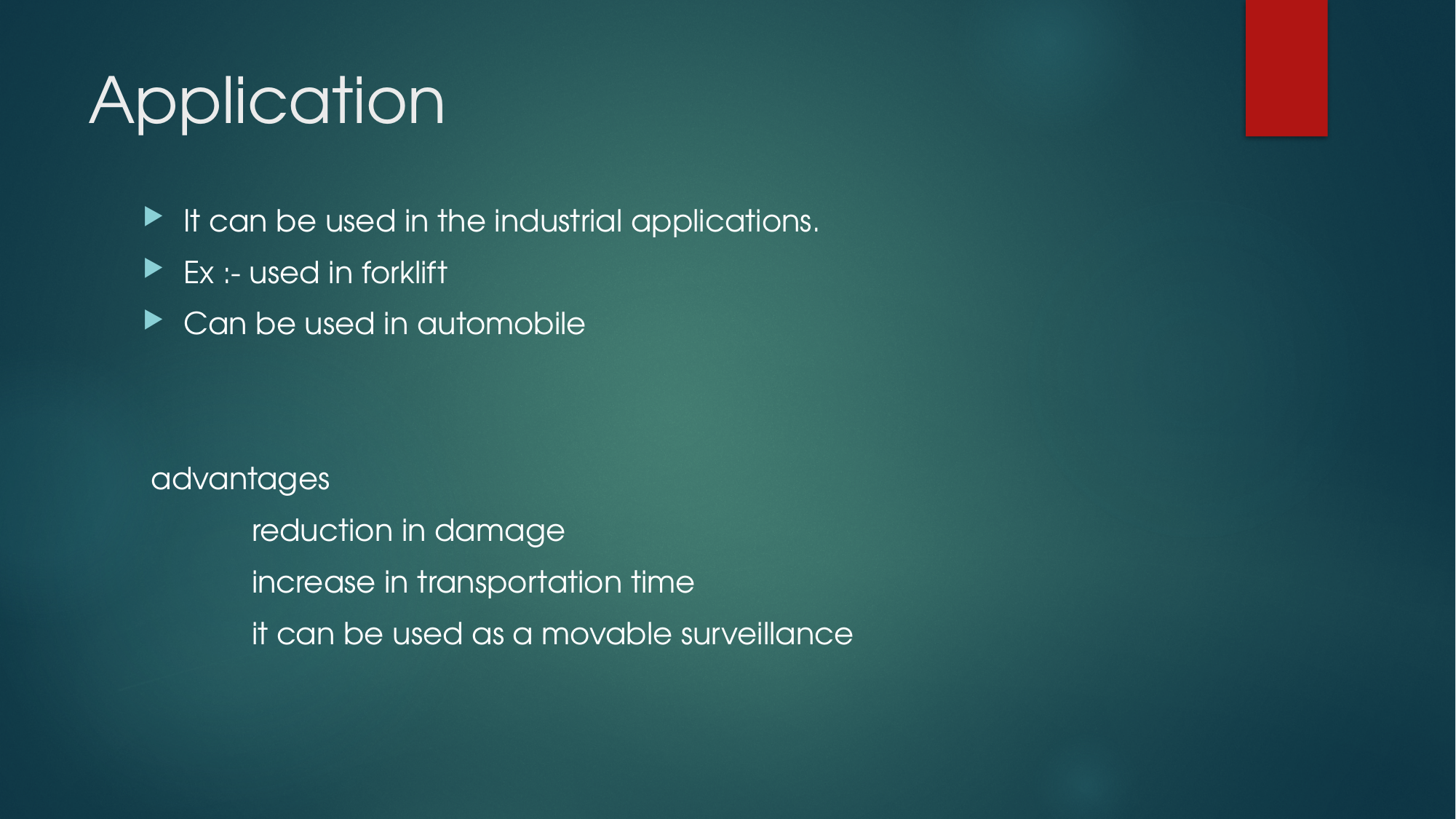

# Application
It can be used in the industrial applications.
Ex :- used in forklift
Can be used in automobile

 advantages
	reduction in damage
	increase in transportation time
	it can be used as a movable surveillance